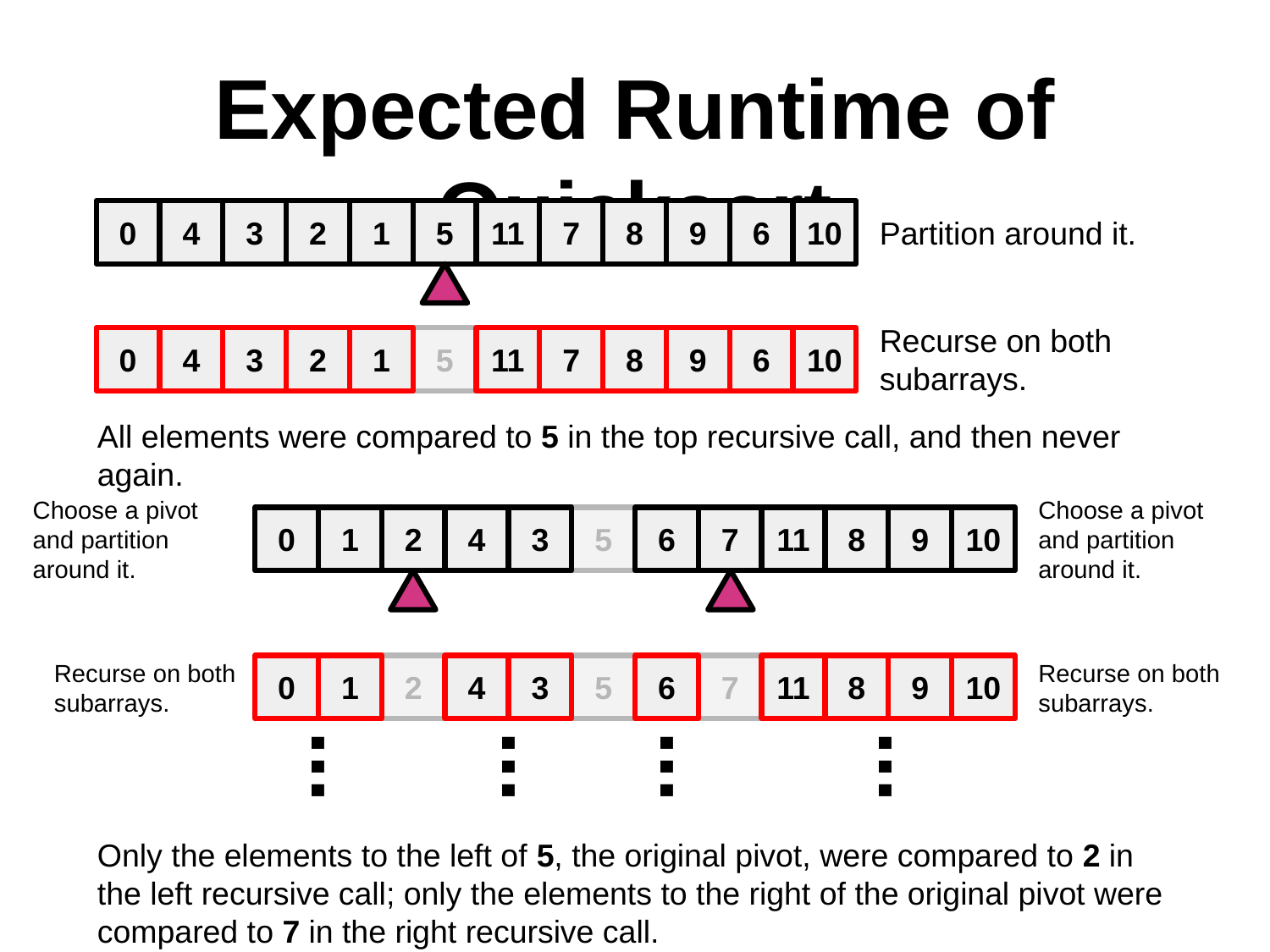

Expected Runtime of Quicksort

All elements were compared to 5 in the top recursive call, and then never again.

Only the elements to the left of 5, the original pivot, were compared to 2 in the left recursive call; only the elements to the right of the original pivot were compared to 7 in the right recursive call.
0
4
3
2
1
5
11
7
8
9
6
10
Partition around it.

0
4
3
2
1
5
11
7
8
9
6
10
Recurse on both subarrays.
Choose a pivot and partition around it.
0
1
2
4
3
5
6
7
11
8
9
10
Choose a pivot and partition around it.

Recurse on both subarrays.
0
1
2
4
3
5
6
7
11
8
9
10
Recurse on both subarrays.
...
...
...
...